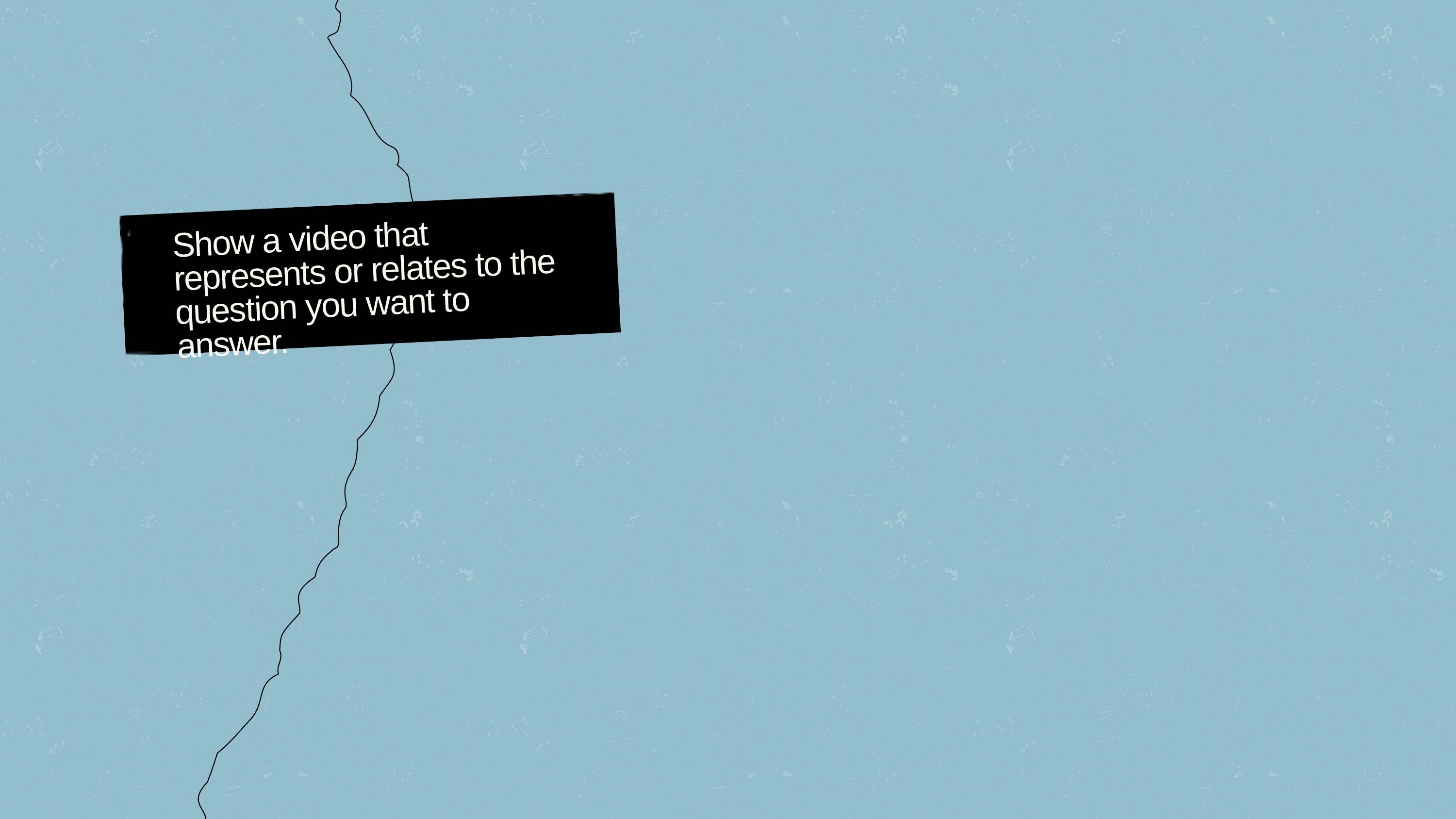

Show a video that represents or relates to the question you want to answer.